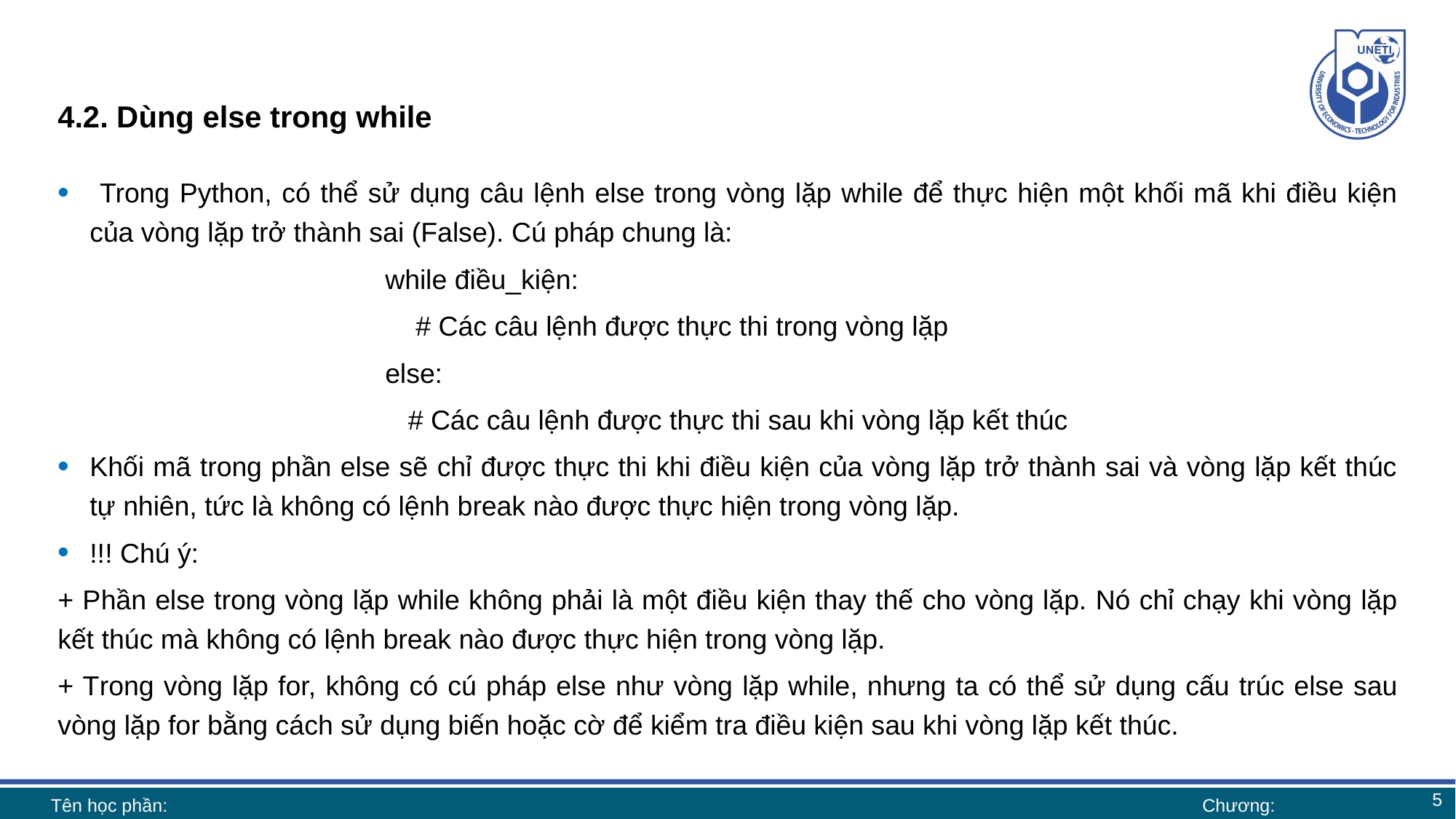

# 4.2. Dùng else trong while
 Trong Python, có thể sử dụng câu lệnh else trong vòng lặp while để thực hiện một khối mã khi điều kiện của vòng lặp trở thành sai (False). Cú pháp chung là:
			while điều_kiện:
   			    # Các câu lệnh được thực thi trong vòng lặp
			else:
    			   # Các câu lệnh được thực thi sau khi vòng lặp kết thúc
Khối mã trong phần else sẽ chỉ được thực thi khi điều kiện của vòng lặp trở thành sai và vòng lặp kết thúc tự nhiên, tức là không có lệnh break nào được thực hiện trong vòng lặp.
!!! Chú ý:
+ Phần else trong vòng lặp while không phải là một điều kiện thay thế cho vòng lặp. Nó chỉ chạy khi vòng lặp kết thúc mà không có lệnh break nào được thực hiện trong vòng lặp.
+ Trong vòng lặp for, không có cú pháp else như vòng lặp while, nhưng ta có thể sử dụng cấu trúc else sau vòng lặp for bằng cách sử dụng biến hoặc cờ để kiểm tra điều kiện sau khi vòng lặp kết thúc.
5
Tên học phần:
Chương: